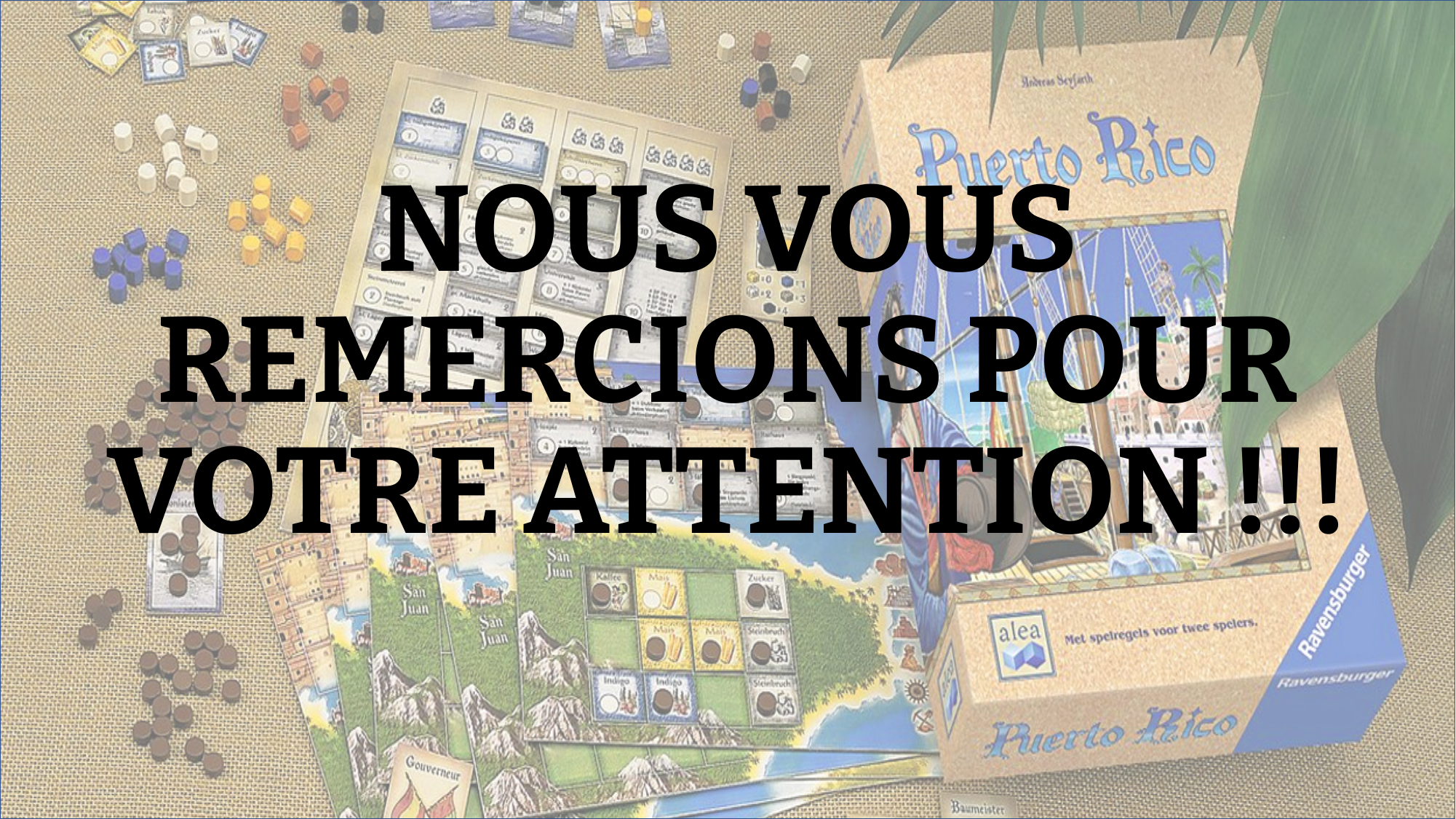

Nous vous remercions pour votre attention !!!